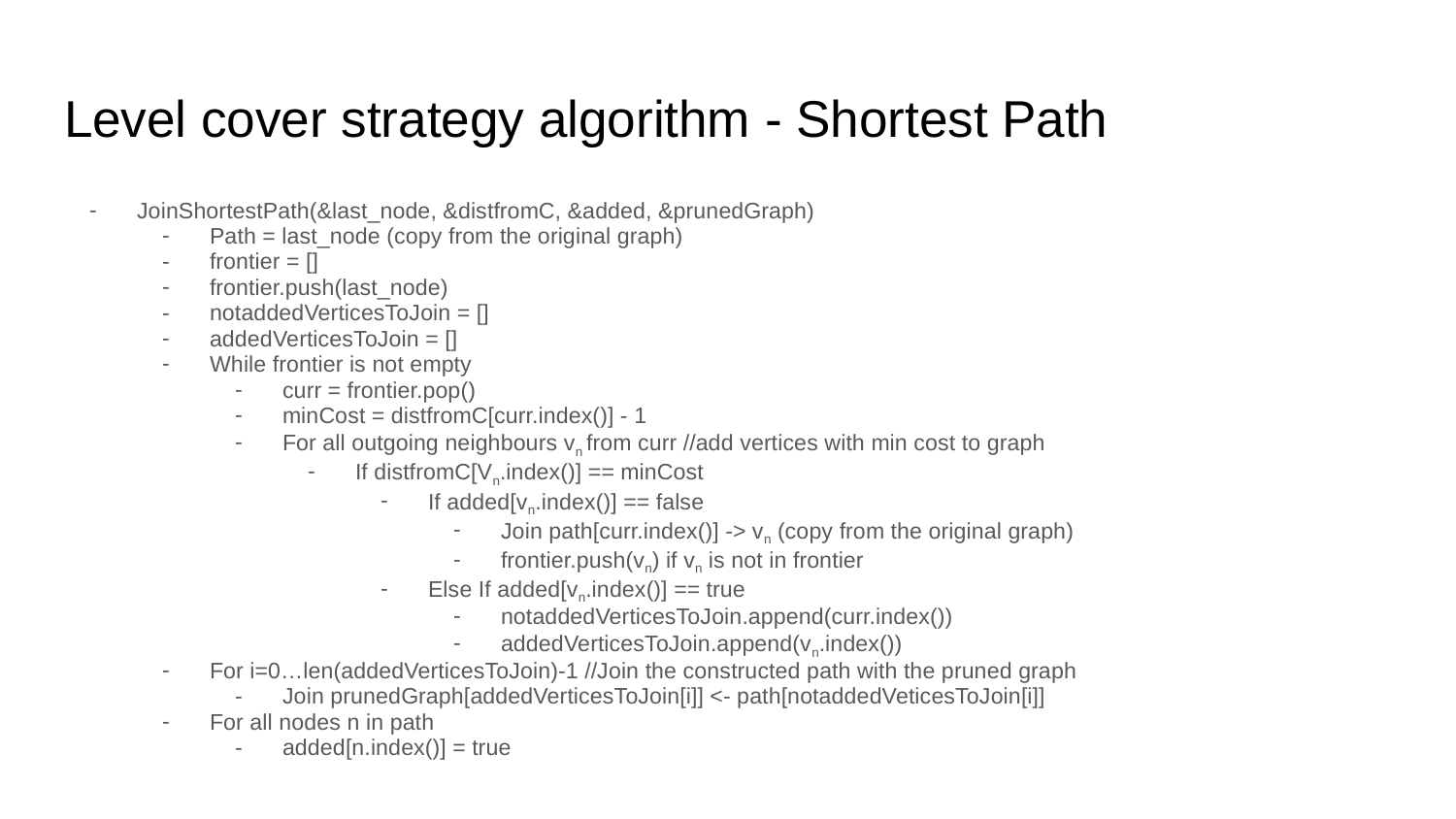

# Level cover strategy algorithm - Shortest Path
JoinShortestPath(&last_node, &distfromC, &added, &prunedGraph)
Path = last_node (copy from the original graph)
frontier = []
frontier.push(last_node)
notaddedVerticesToJoin = []
addedVerticesToJoin = []
While frontier is not empty
curr = frontier.pop()
minCost = distfromC[curr.index()] - 1
For all outgoing neighbours vn from curr //add vertices with min cost to graph
If distfromC[Vn.index()] == minCost
If added[vn.index()] == false
Join path[curr.index()] -> vn (copy from the original graph)
frontier.push(vn) if vn is not in frontier
Else If added[vn.index()] == true
notaddedVerticesToJoin.append(curr.index())
addedVerticesToJoin.append(vn.index())
For i=0…len(addedVerticesToJoin)-1 //Join the constructed path with the pruned graph
Join prunedGraph[addedVerticesToJoin[i]] <- path[notaddedVeticesToJoin[i]]
For all nodes n in path
added[n.index()] = true